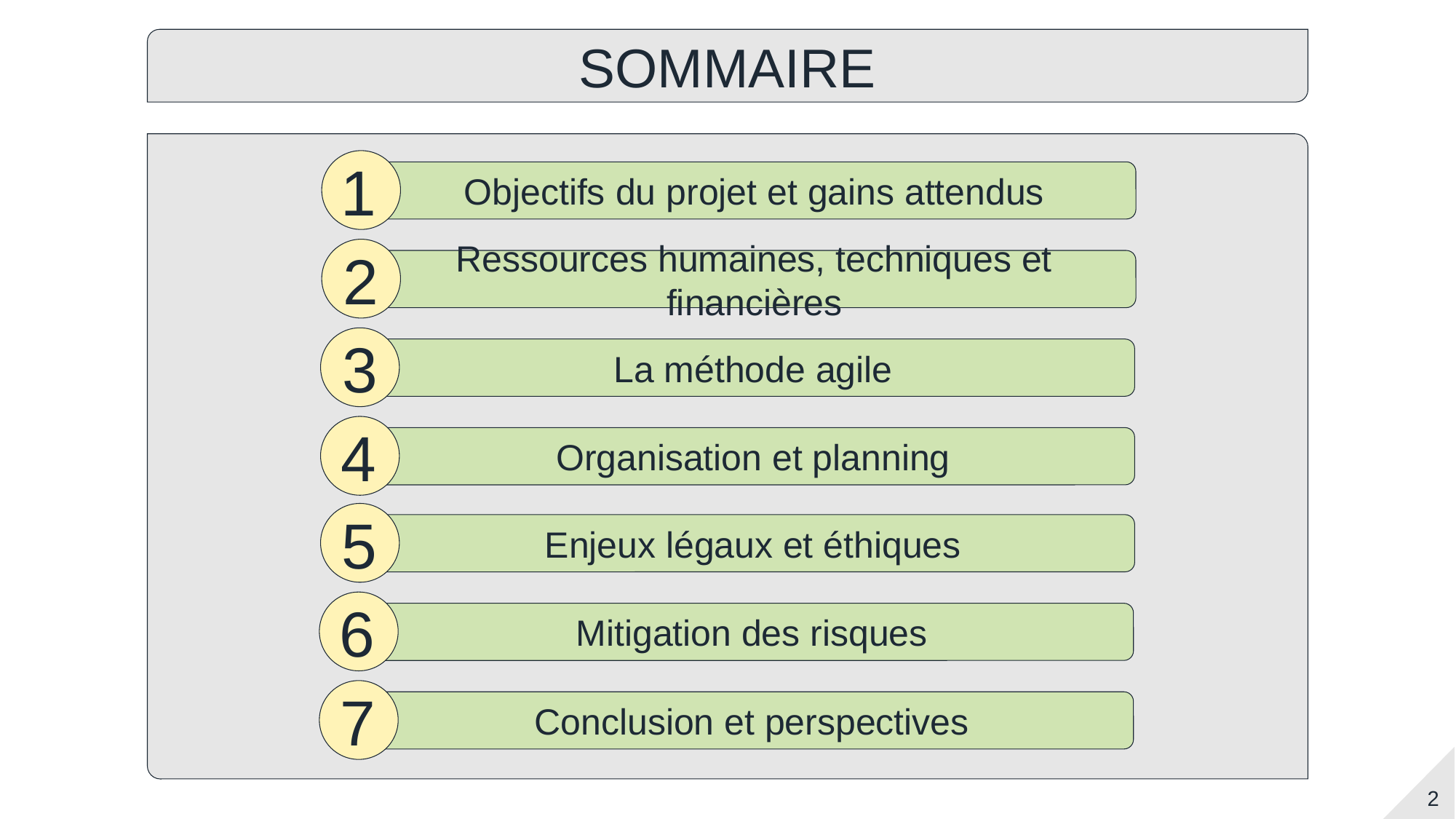

SOMMAIRE

1

Objectifs du projet et gains attendus
2

Ressources humaines, techniques et financières
3

La méthode agile
4

Organisation et planning
5

Enjeux légaux et éthiques
6

Mitigation des risques
7

Conclusion et perspectives

2